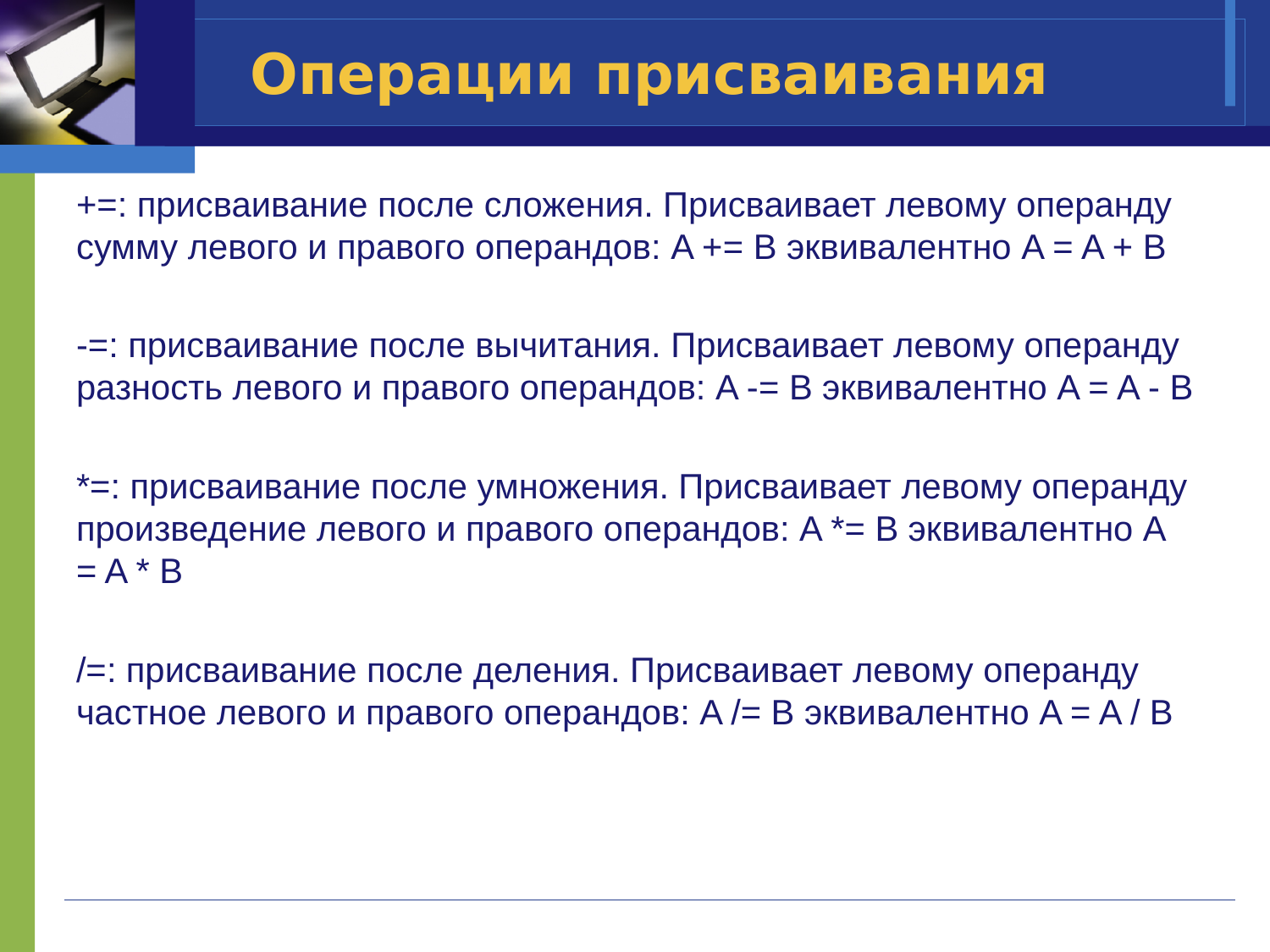

# Операции присваивания
+=: присваивание после сложения. Присваивает левому операнду сумму левого и правого операндов: A += B эквивалентно A = A + B

-=: присваивание после вычитания. Присваивает левому операнду разность левого и правого операндов: A -= B эквивалентно A = A - B

*=: присваивание после умножения. Присваивает левому операнду произведение левого и правого операндов: A *= B эквивалентно A = A * B

/=: присваивание после деления. Присваивает левому операнду частное левого и правого операндов: A /= B эквивалентно A = A / B